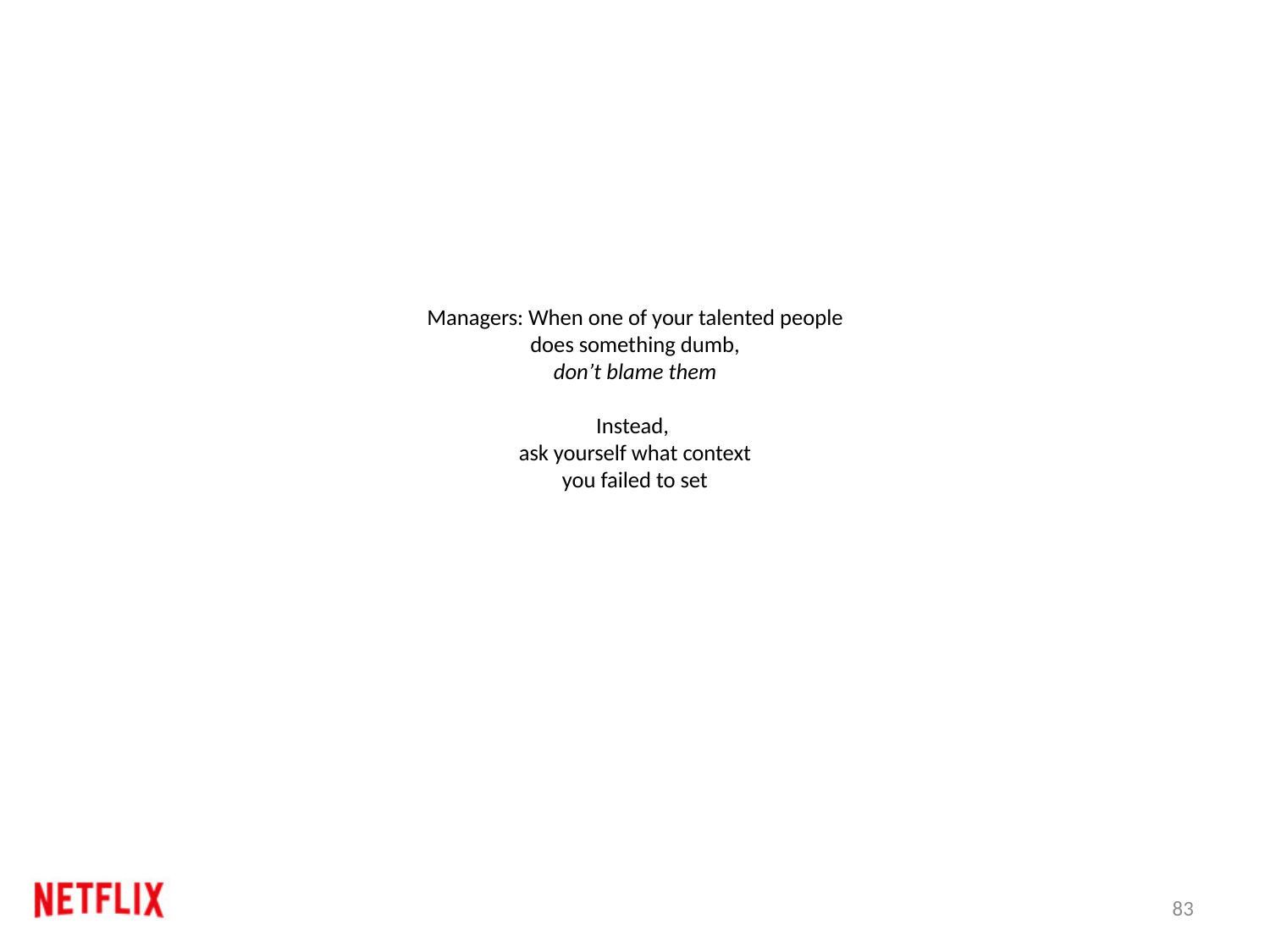

# Managers: When one of your talented people does something dumb, don’t blame them Instead, ask yourself what context you failed to set
83